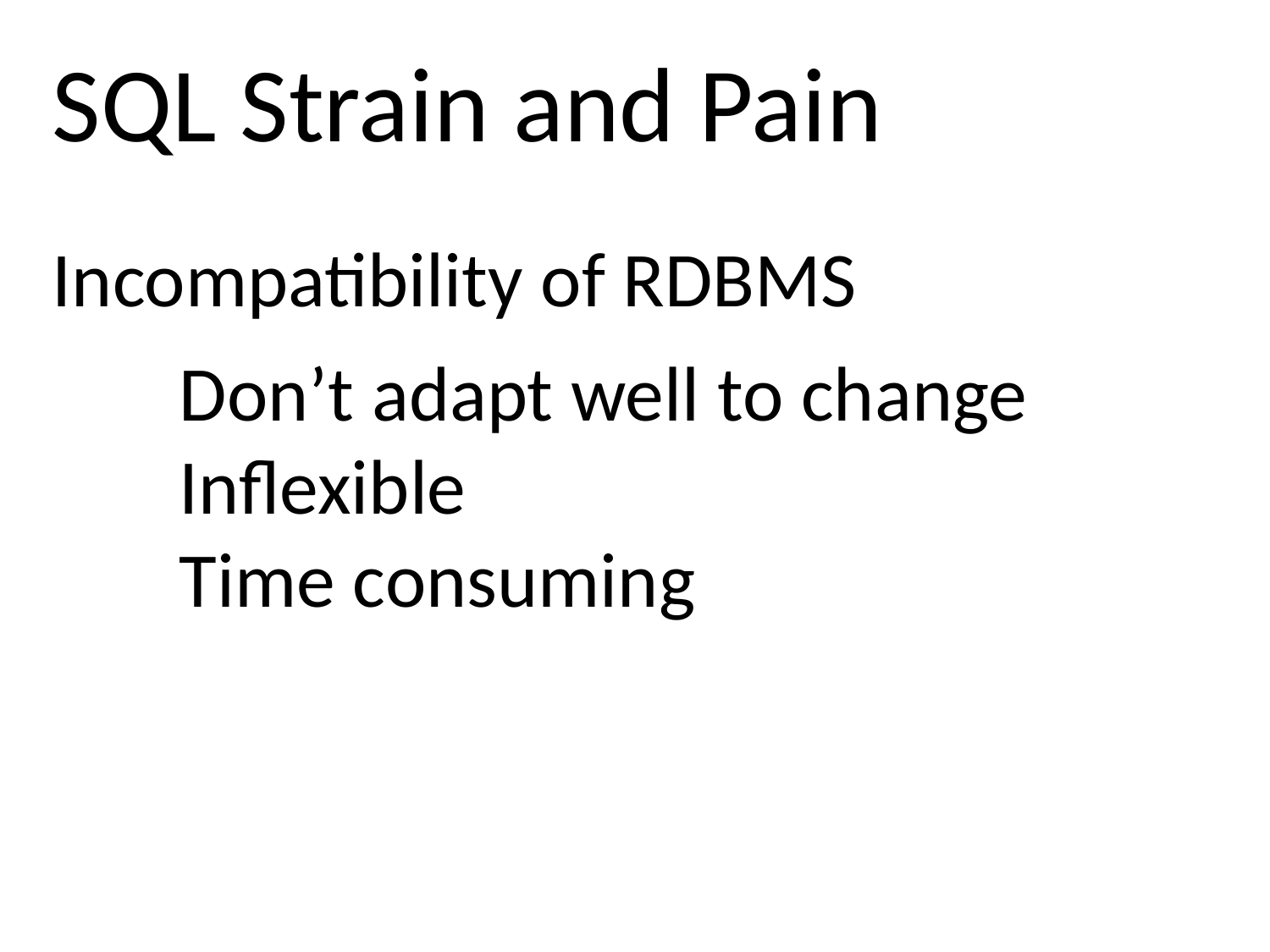

SQL Strain and Pain
# Incompatibility of RDBMS Don’t adapt well to change Inflexible Time consuming